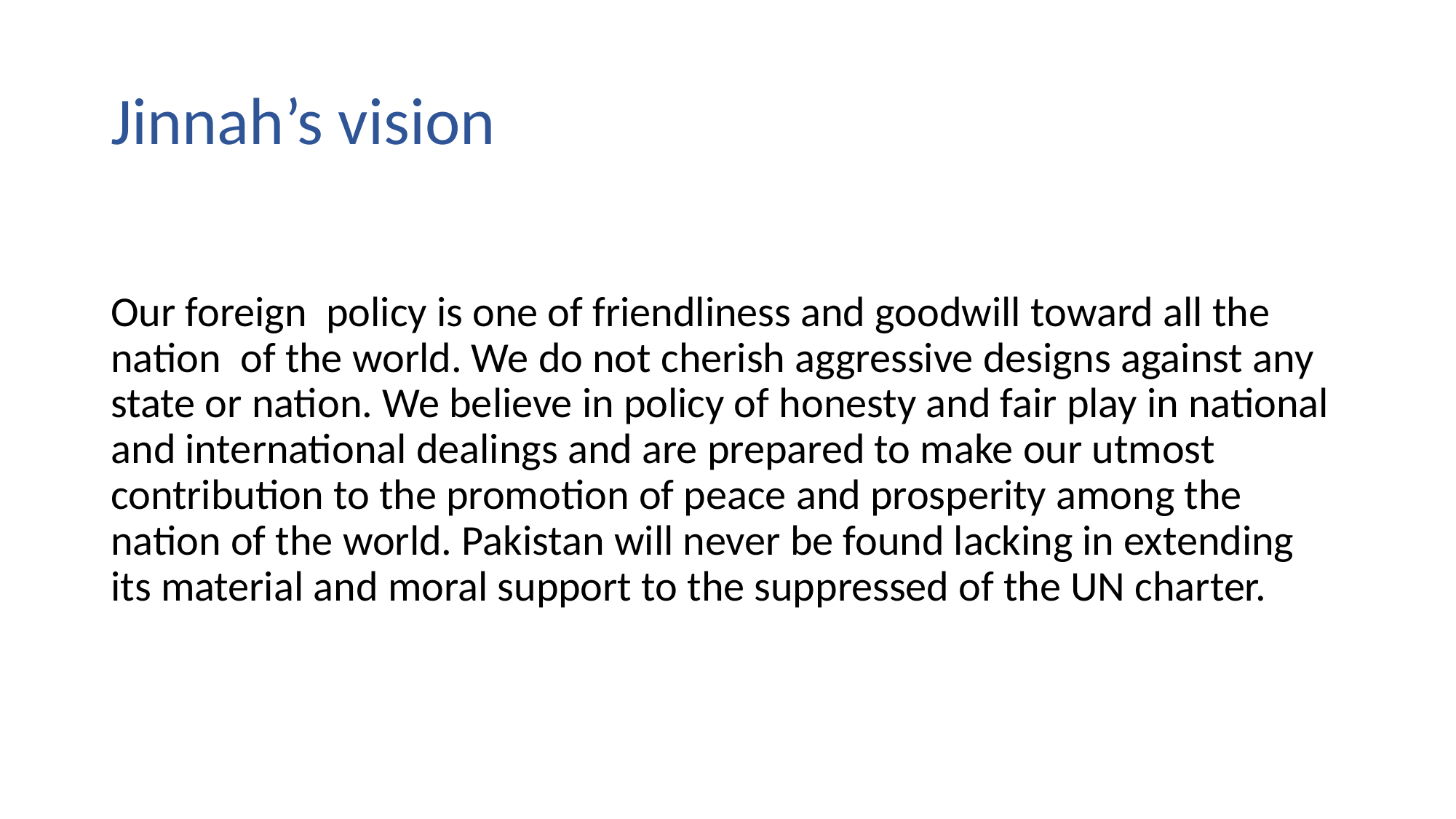

# Jinnah’s vision

Our foreign  policy is one of friendliness and goodwill toward all the nation  of the world. We do not cherish aggressive designs against any state or nation. We believe in policy of honesty and fair play in national and international dealings and are prepared to make our utmost contribution to the promotion of peace and prosperity among the nation of the world. Pakistan will never be found lacking in extending its material and moral support to the suppressed of the UN charter.